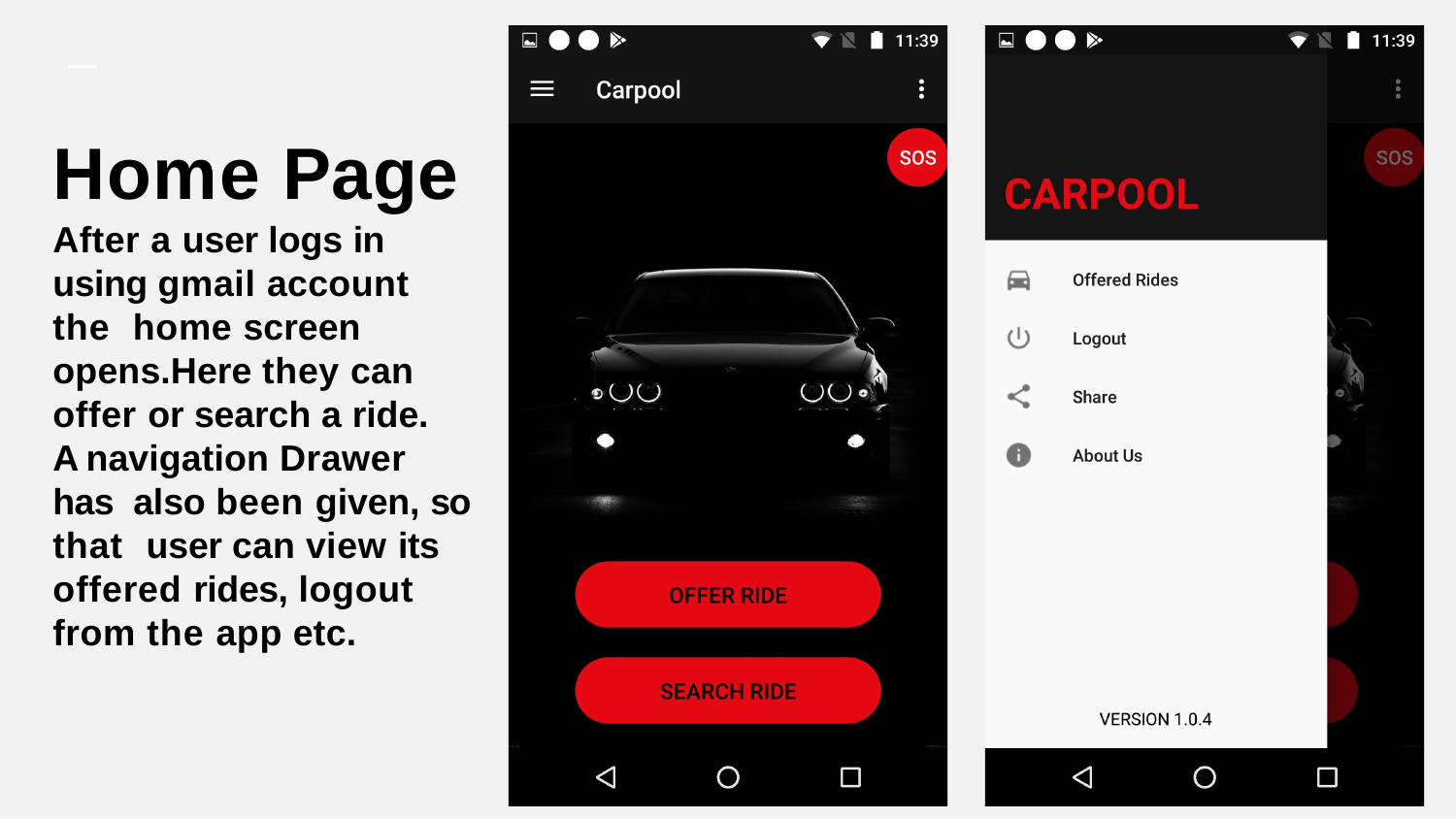

# Home Page
After a user logs in  using gmail account the  home screen  opens.Here they can  offer or search a ride.
A navigation Drawer has  also been given, so that  user can view its  offered rides, logout  from the app etc.